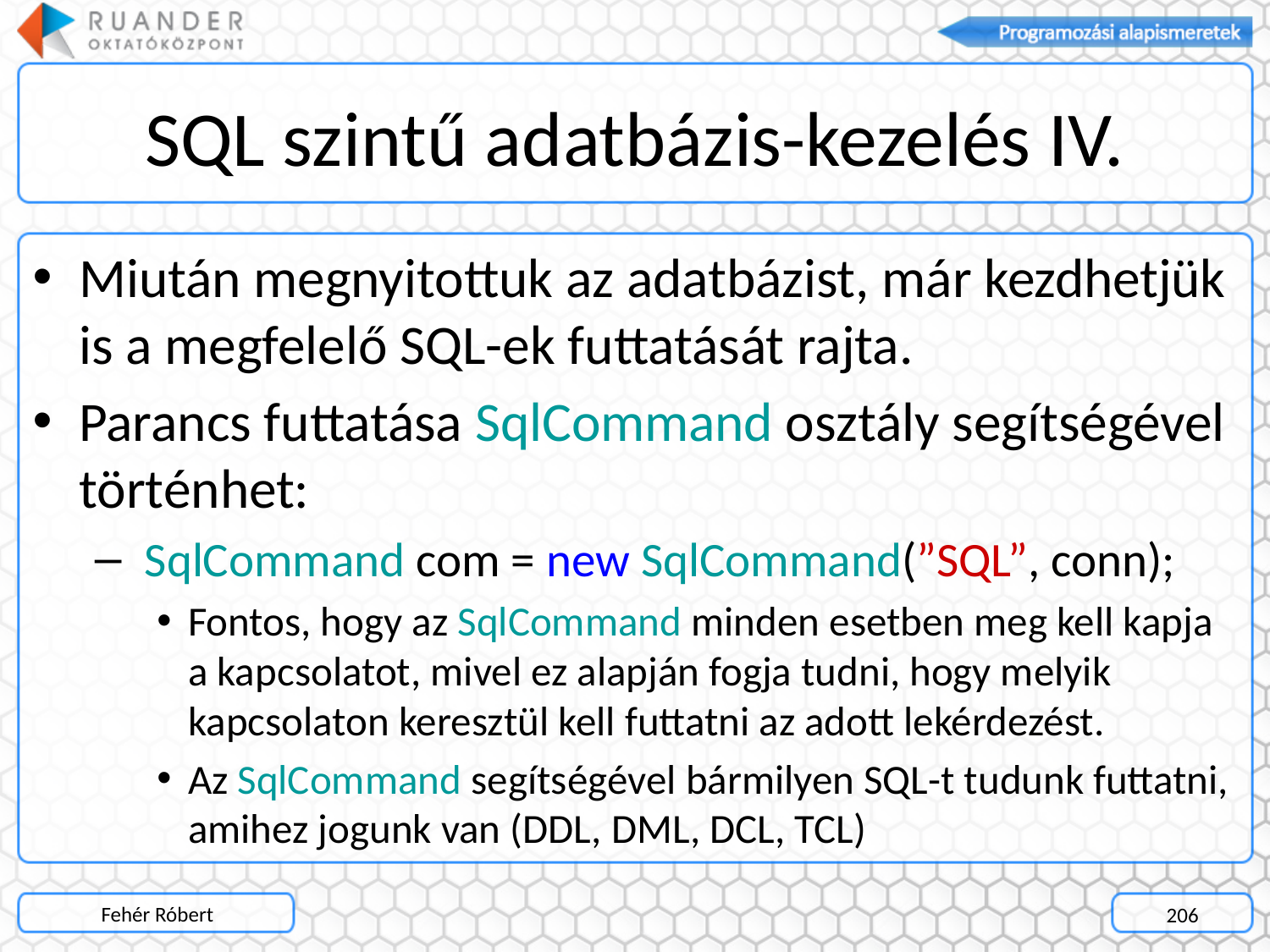

# SQL szintű adatbázis-kezelés IV.
Miután megnyitottuk az adatbázist, már kezdhetjük is a megfelelő SQL-ek futtatását rajta.
Parancs futtatása SqlCommand osztály segítségével történhet:
 SqlCommand com = new SqlCommand(”SQL”, conn);
Fontos, hogy az SqlCommand minden esetben meg kell kapja a kapcsolatot, mivel ez alapján fogja tudni, hogy melyik kapcsolaton keresztül kell futtatni az adott lekérdezést.
Az SqlCommand segítségével bármilyen SQL-t tudunk futtatni, amihez jogunk van (DDL, DML, DCL, TCL)
Fehér Róbert
206